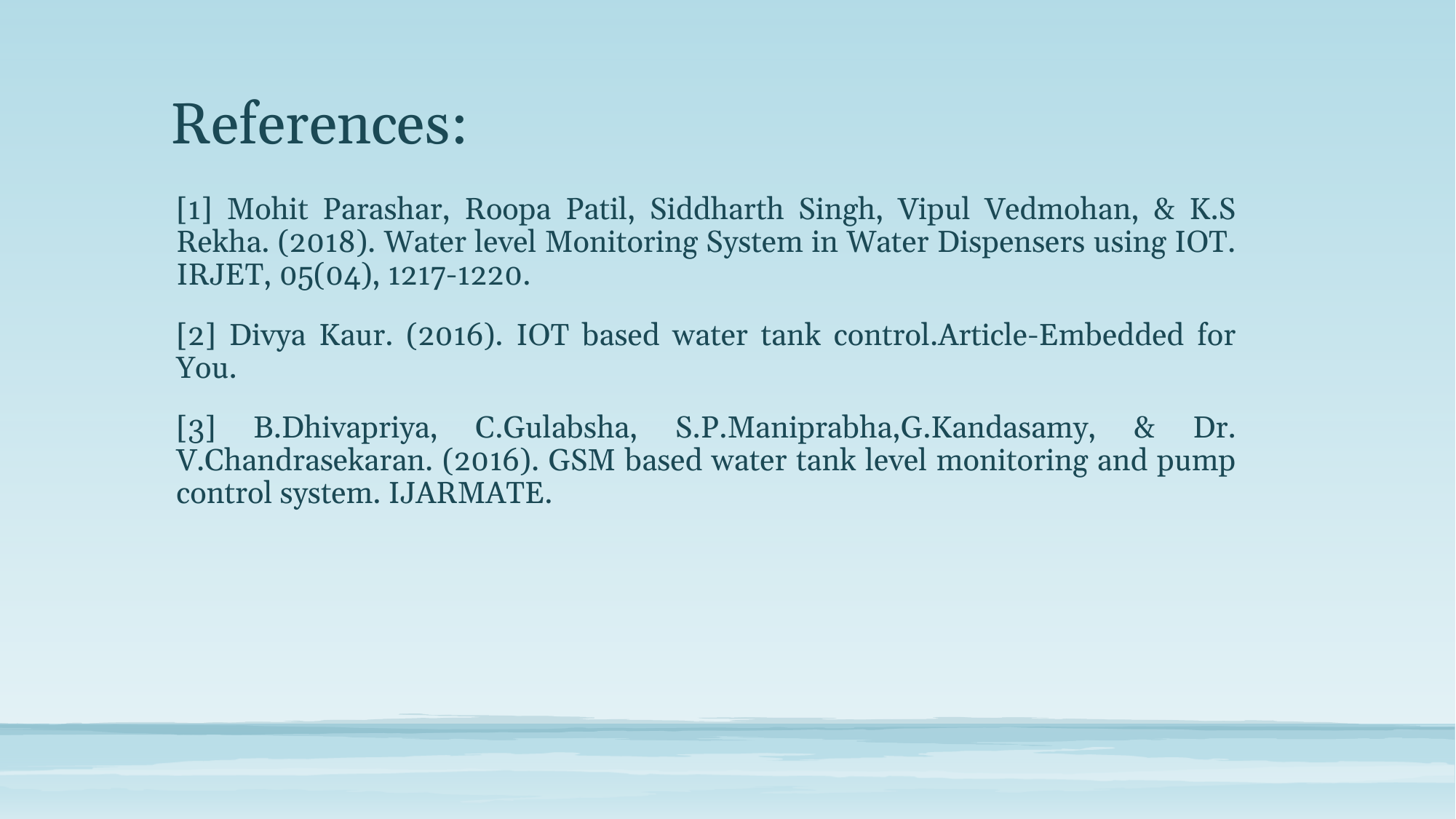

# References:
[1] Mohit Parashar, Roopa Patil, Siddharth Singh, Vipul Vedmohan, & K.S Rekha. (2018). Water level Monitoring System in Water Dispensers using IOT. IRJET, 05(04), 1217-1220.
[2] Divya Kaur. (2016). IOT based water tank control.Article-Embedded for You.
[3] B.Dhivapriya, C.Gulabsha, S.P.Maniprabha,G.Kandasamy, & Dr. V.Chandrasekaran. (2016). GSM based water tank level monitoring and pump control system. IJARMATE.